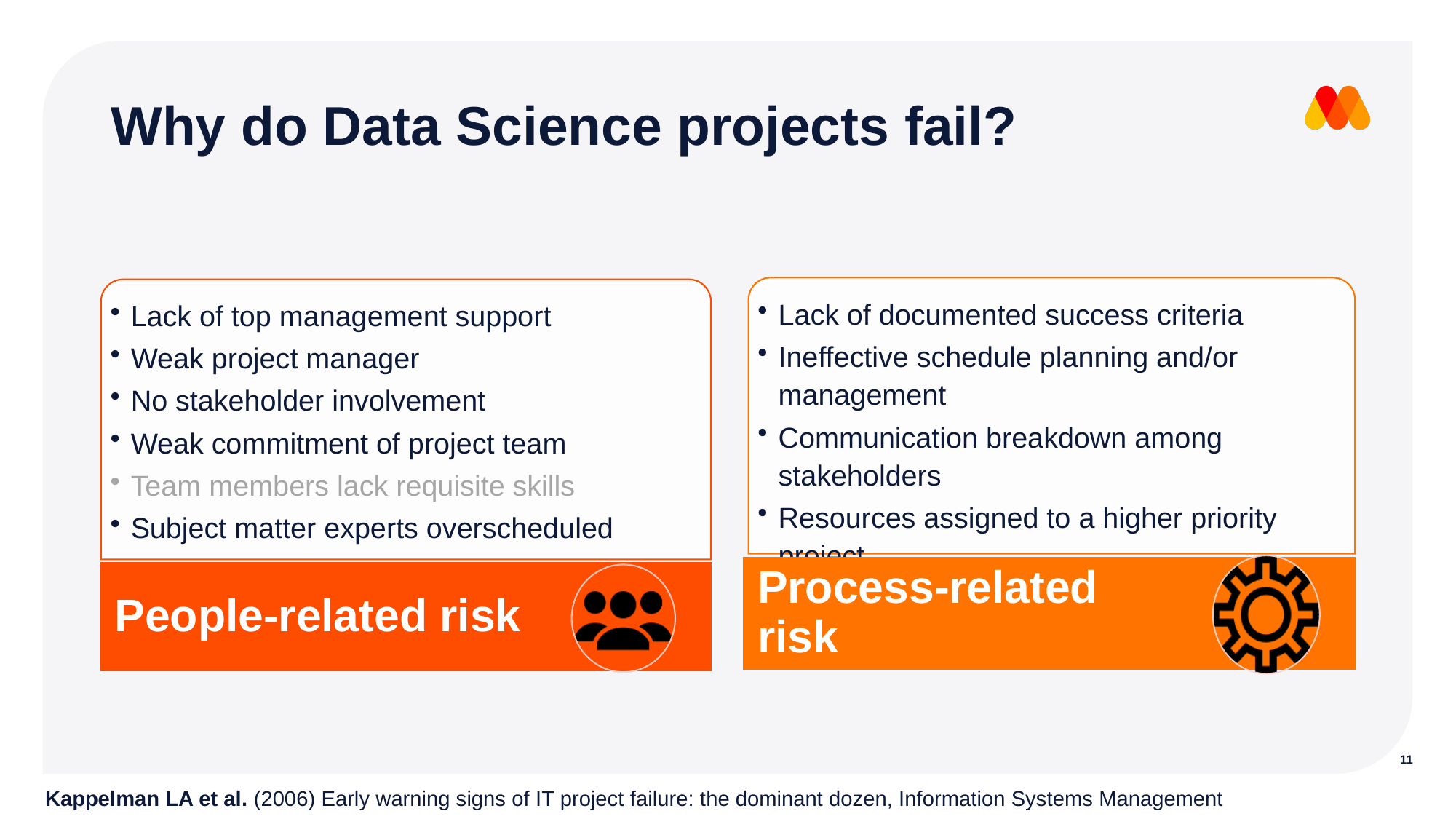

# Why do Data Science projects fail?
Lack of top management support
Weak project manager
No stakeholder involvement
Weak commitment of project team
Team members lack requisite skills
Subject matter experts overscheduled
People-related risk
Lack of documented success criteria
Ineffective schedule planning and/or management
Communication breakdown among stakeholders
Resources assigned to a higher priority project
No change management process
No business case for the project
Process-related risk
11
Kappelman LA et al. (2006) Early warning signs of IT project failure: the dominant dozen, Information Systems Management